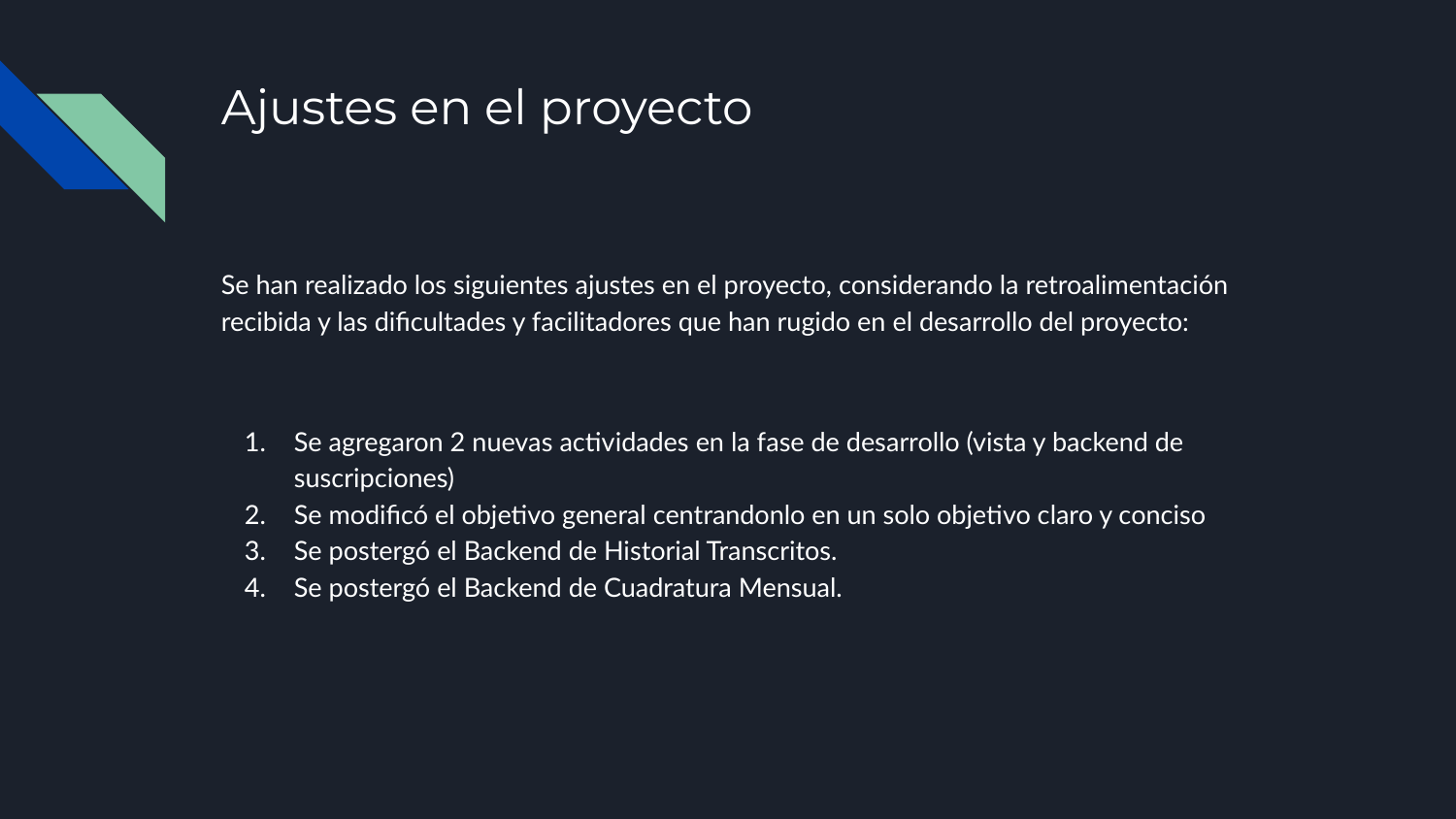

# Ajustes en el proyecto
Se han realizado los siguientes ajustes en el proyecto, considerando la retroalimentación recibida y las dificultades y facilitadores que han rugido en el desarrollo del proyecto:

Se agregaron 2 nuevas actividades en la fase de desarrollo (vista y backend de suscripciones)
Se modificó el objetivo general centrandonlo en un solo objetivo claro y conciso
Se postergó el Backend de Historial Transcritos.
Se postergó el Backend de Cuadratura Mensual.